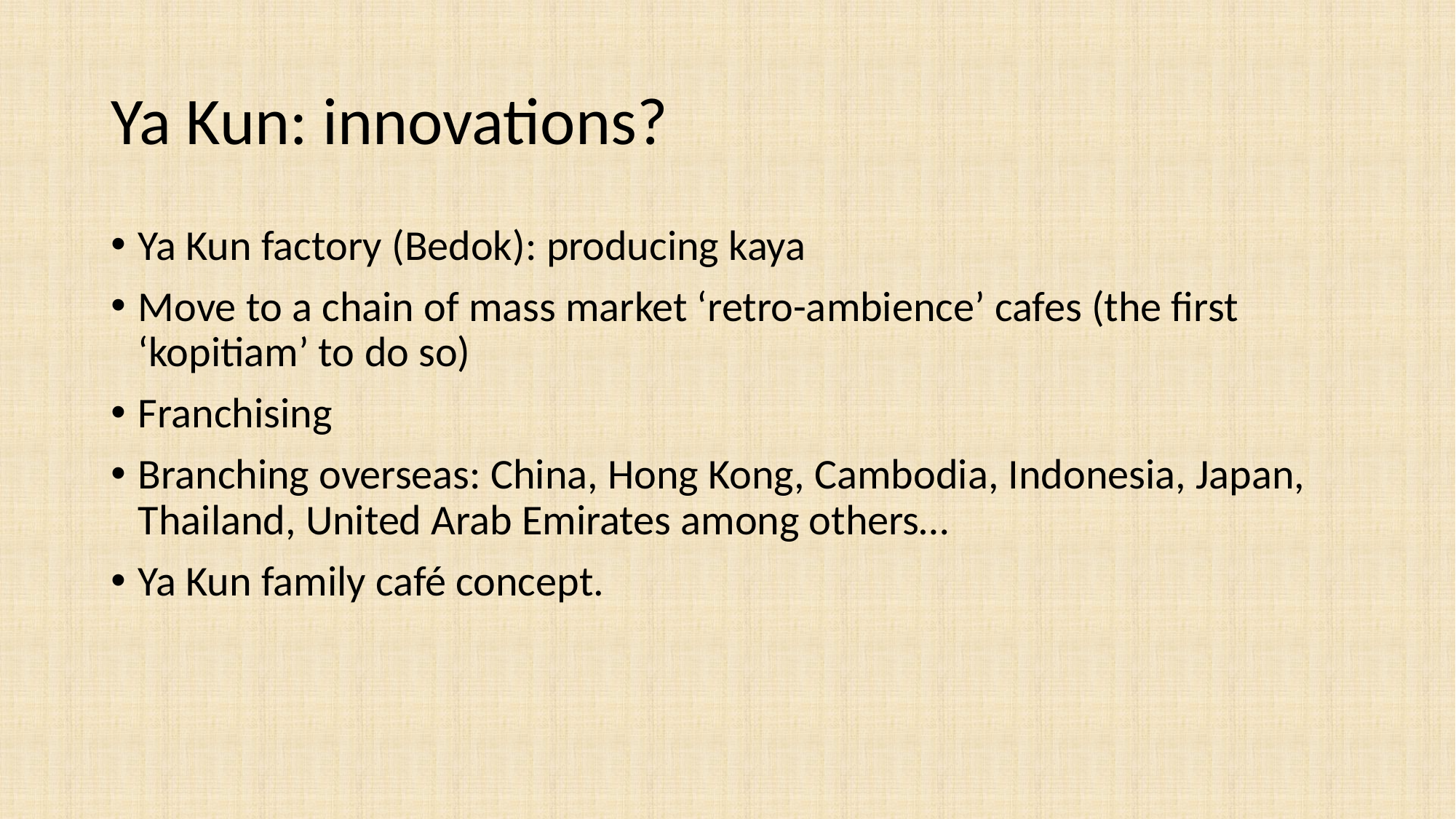

# Ya Kun: innovations?
Ya Kun factory (Bedok): producing kaya
Move to a chain of mass market ‘retro-ambience’ cafes (the first ‘kopitiam’ to do so)
Franchising
Branching overseas: China, Hong Kong, Cambodia, Indonesia, Japan, Thailand, United Arab Emirates among others…
Ya Kun family café concept.